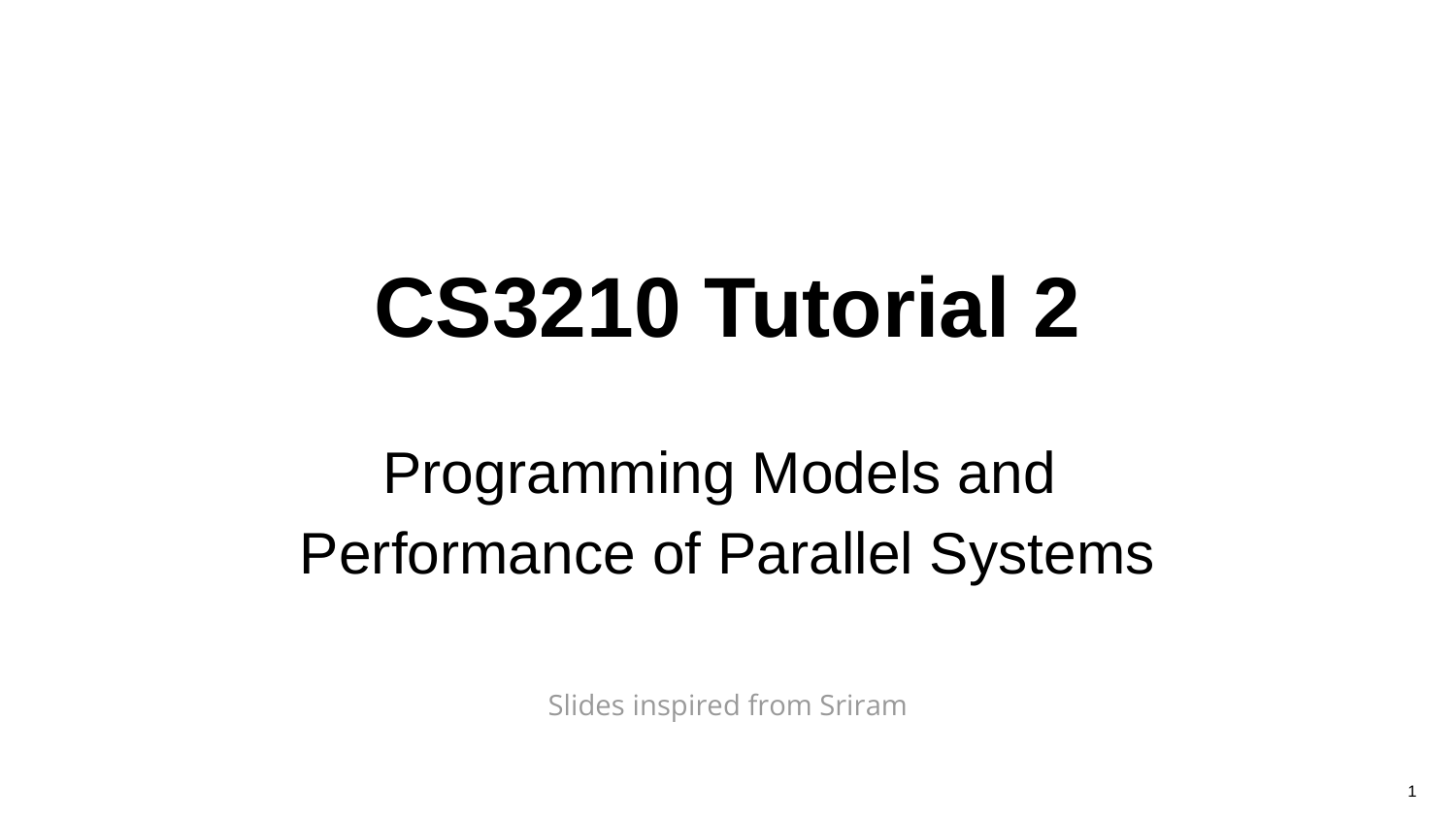

# CS3210 Tutorial 2
Programming Models and
Performance of Parallel Systems
Slides inspired from Sriram
1